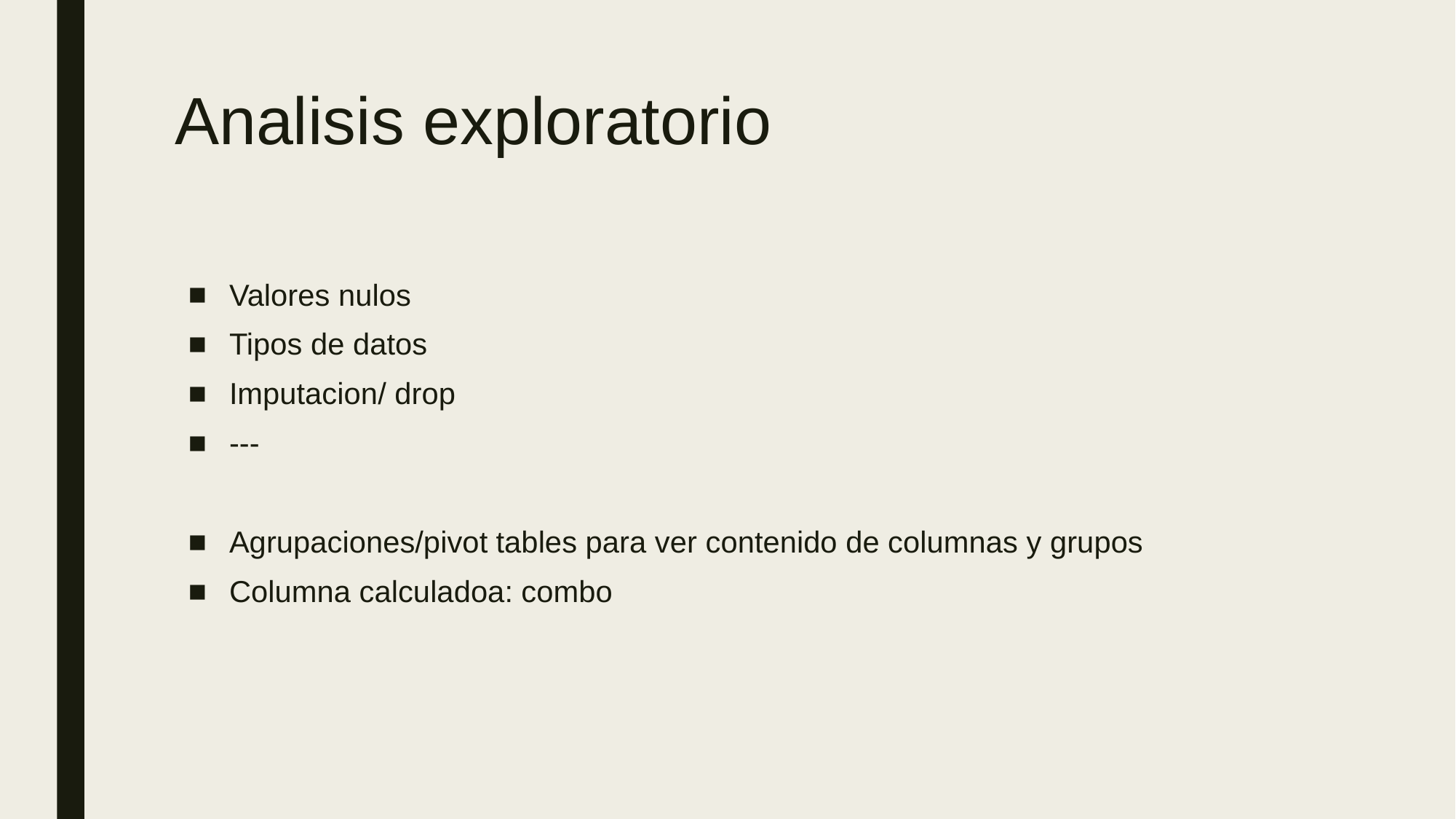

# Analisis exploratorio
Valores nulos
Tipos de datos
Imputacion/ drop
---

Agrupaciones/pivot tables para ver contenido de columnas y grupos
Columna calculadoa: combo